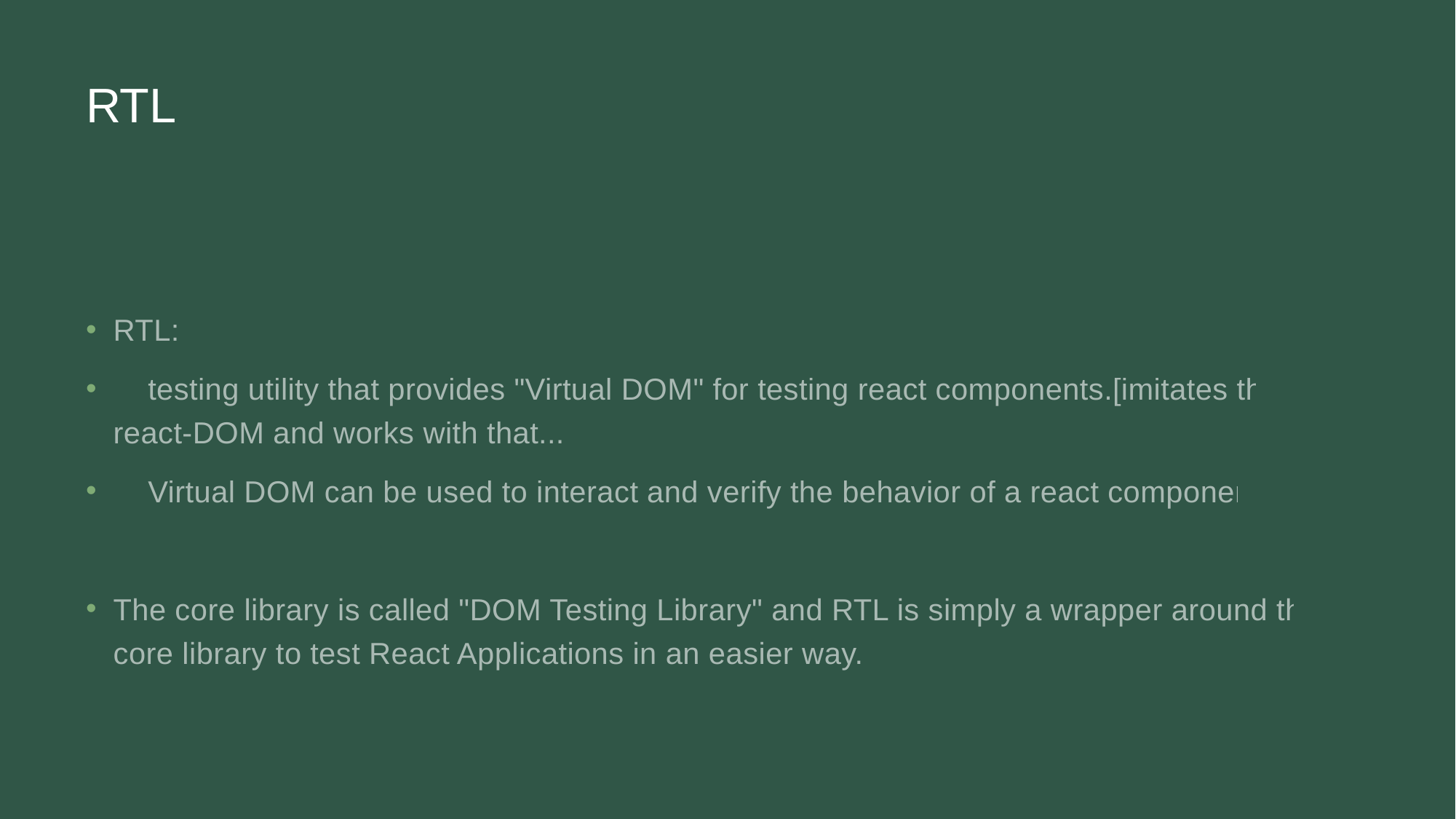

# RTL
RTL:
    testing utility that provides "Virtual DOM" for testing react components.[imitates the react-DOM and works with that...]
    Virtual DOM can be used to interact and verify the behavior of a react component

The core library is called "DOM Testing Library" and RTL is simply a wrapper around the core library to test React Applications in an easier way...